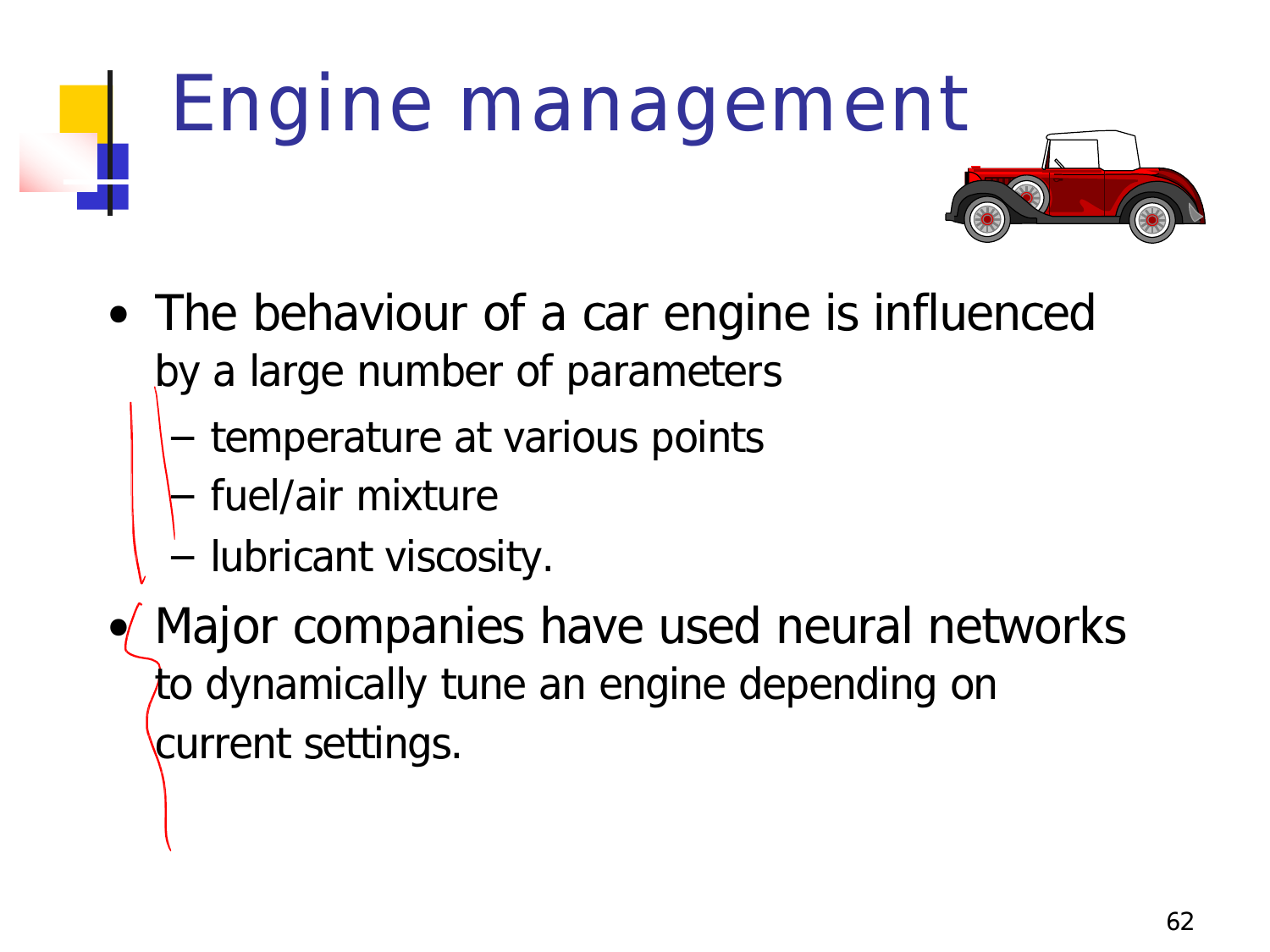

Engine
management

•
The behaviour of a car engine is influenced
by a large number of parameters

–
–
–
temperature at various points
fuel/air mixture
lubricant viscosity.

•
Major companies have used neural networks
to dynamically tune an engine depending on
current settings.

62